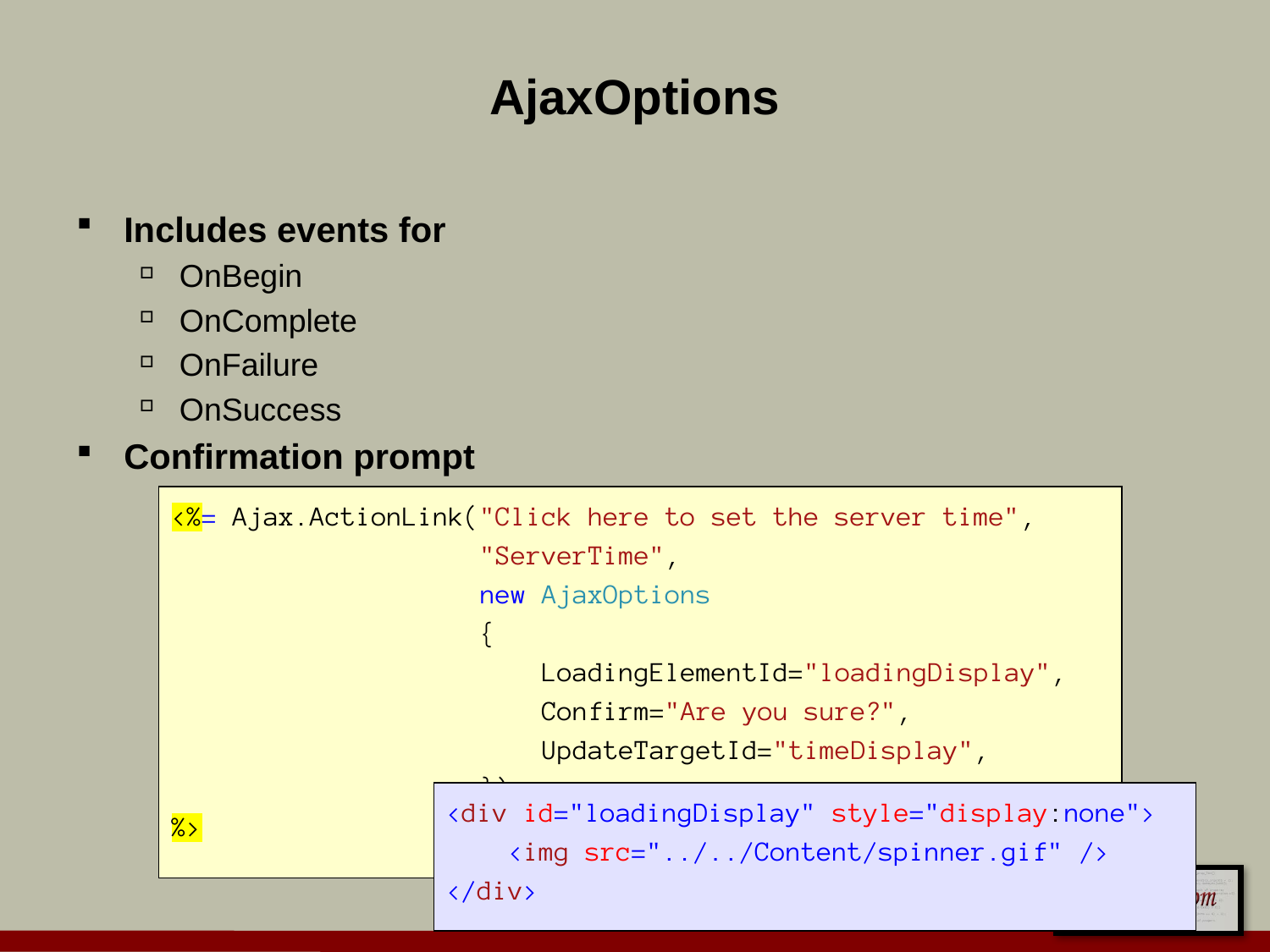

# AjaxOptions
Includes events for
OnBegin
OnComplete
OnFailure
OnSuccess
Confirmation prompt

<%= Ajax.ActionLink("Click here to set the server time",
                    "ServerTime",
                    new AjaxOptions
                    {
                        LoadingElementId="loadingDisplay",
                        Confirm="Are you sure?",
                        UpdateTargetId="timeDisplay",
                    })
%>

<div id="loadingDisplay" style="display:none">
    <img src="../../Content/spinner.gif" />
</div>